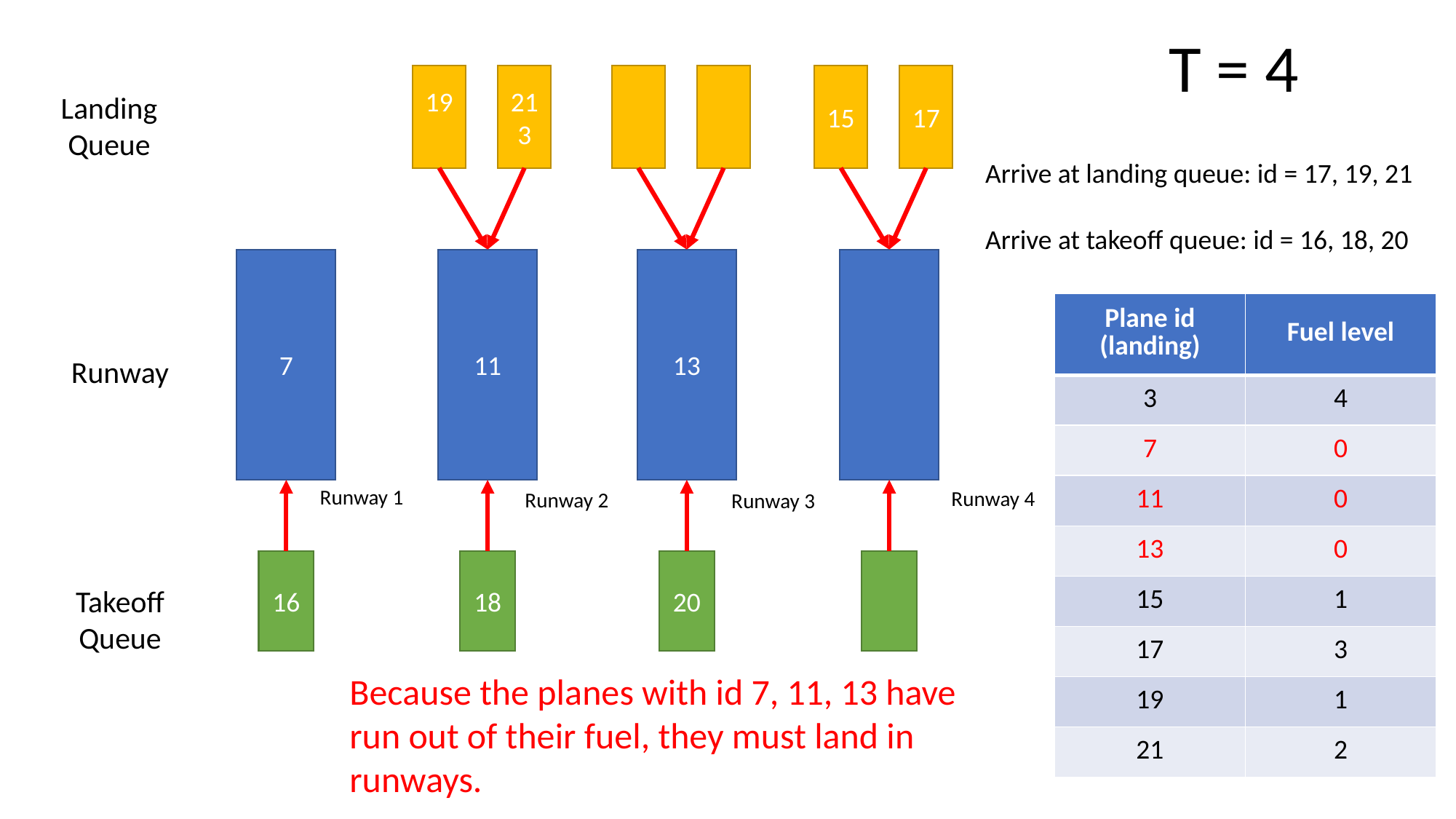

T = 4
21
3

17

19

15
Landing Queue

Arrive at landing queue: id = 17, 19, 21
Arrive at takeoff queue: id = 16, 18, 20
7
11
13

| Plane id (landing) | Fuel level |
| --- | --- |
| 3 | 4 |
| 7 | 0 |
| 11 | 0 |
| 13 | 0 |
| 15 | 1 |
| 17 | 3 |
| 19 | 1 |
| 21 | 2 |
Runway
Runway 1
Runway 4
Runway 2
Runway 3
16
18
20

Takeoff Queue
Because the planes with id 7, 11, 13 have run out of their fuel, they must land in runways.